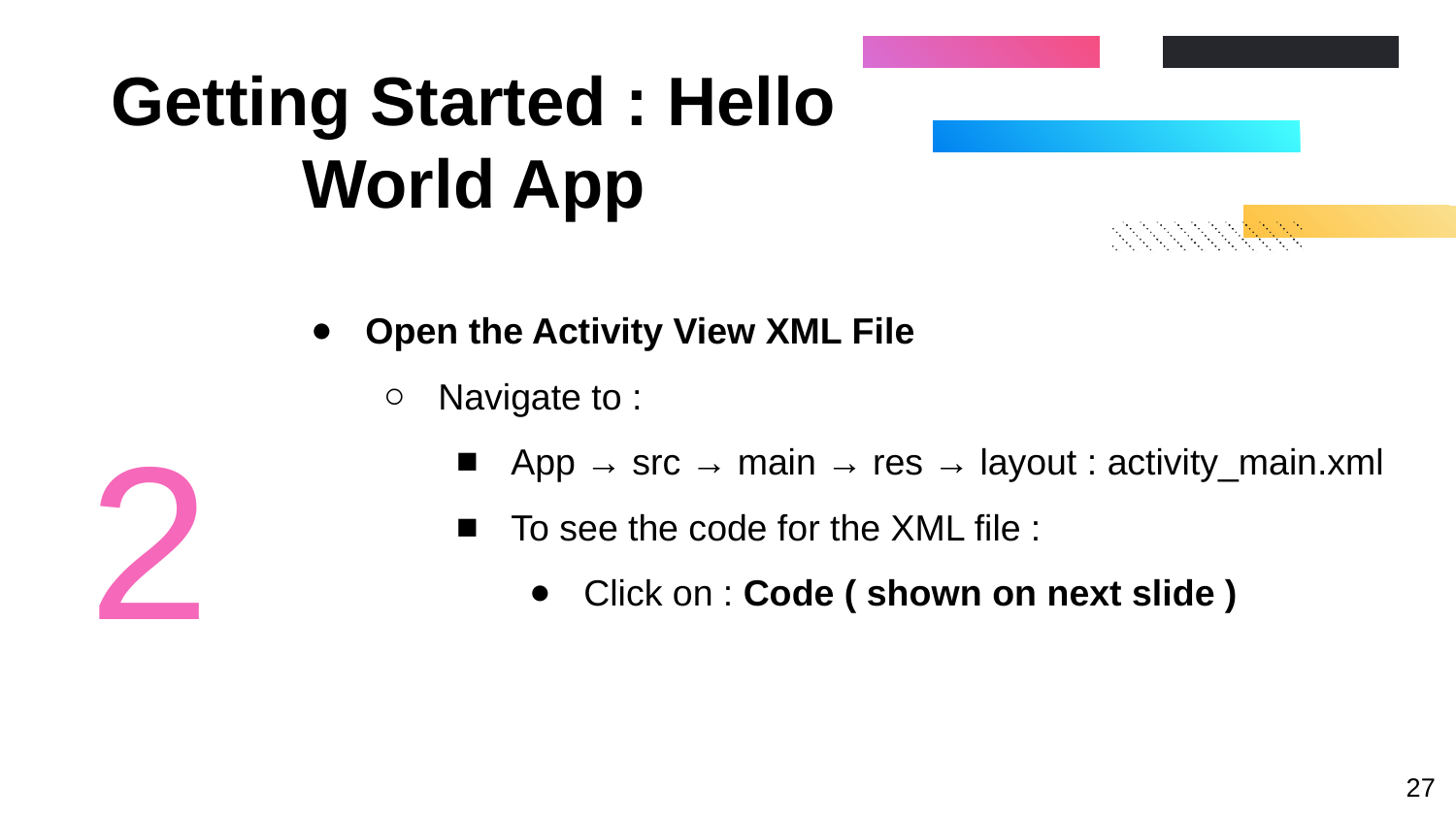

# Getting Started : Hello World App
Open the Activity View XML File
Navigate to :
App → src → main → res → layout : activity_main.xml
To see the code for the XML file :
Click on : Code ( shown on next slide )

2
27